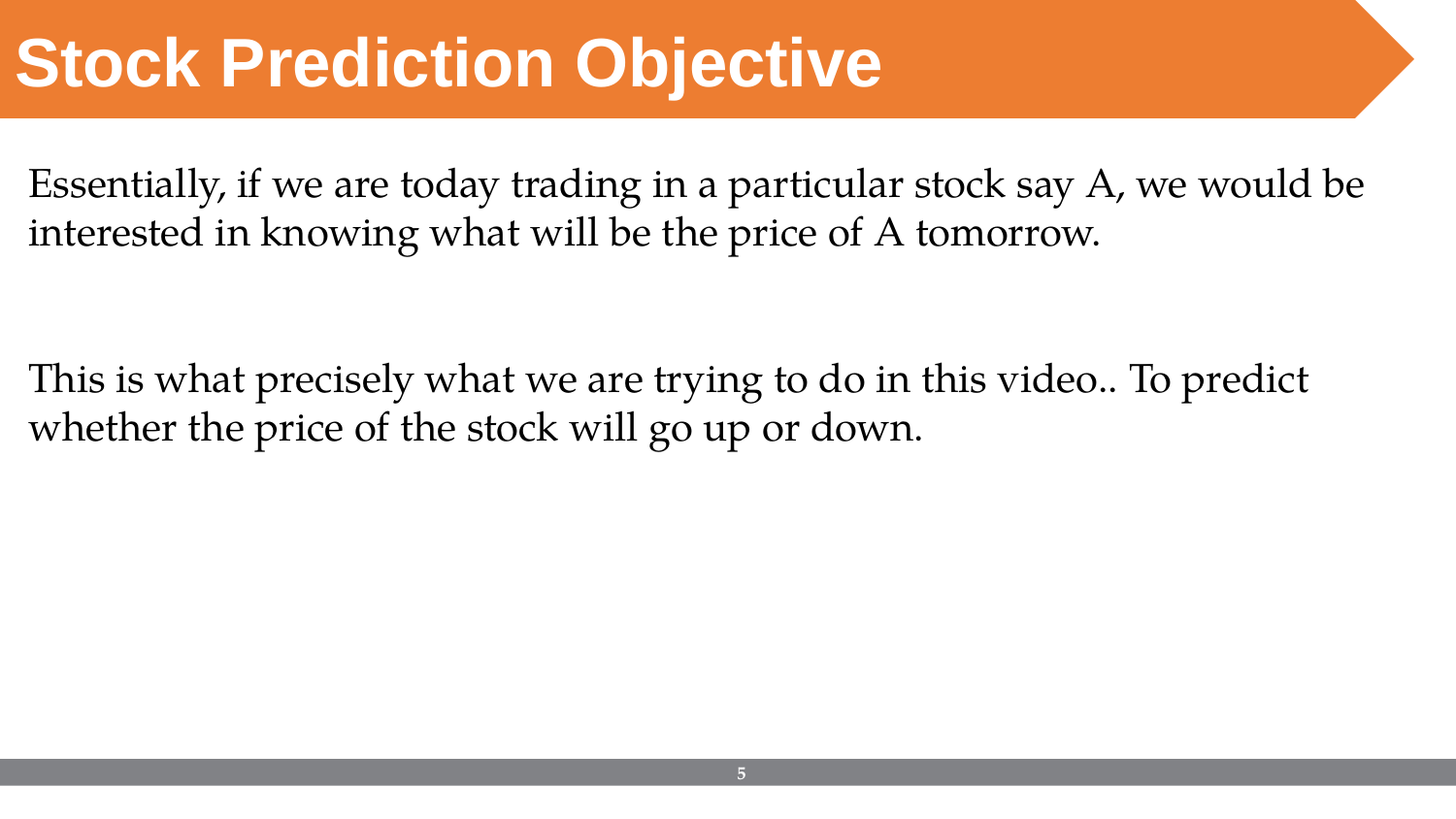

Stock Prediction Objective
Essentially, if we are today trading in a particular stock say A, we would be interested in knowing what will be the price of A tomorrow.

This is what precisely what we are trying to do in this video.. To predict whether the price of the stock will go up or down.
5